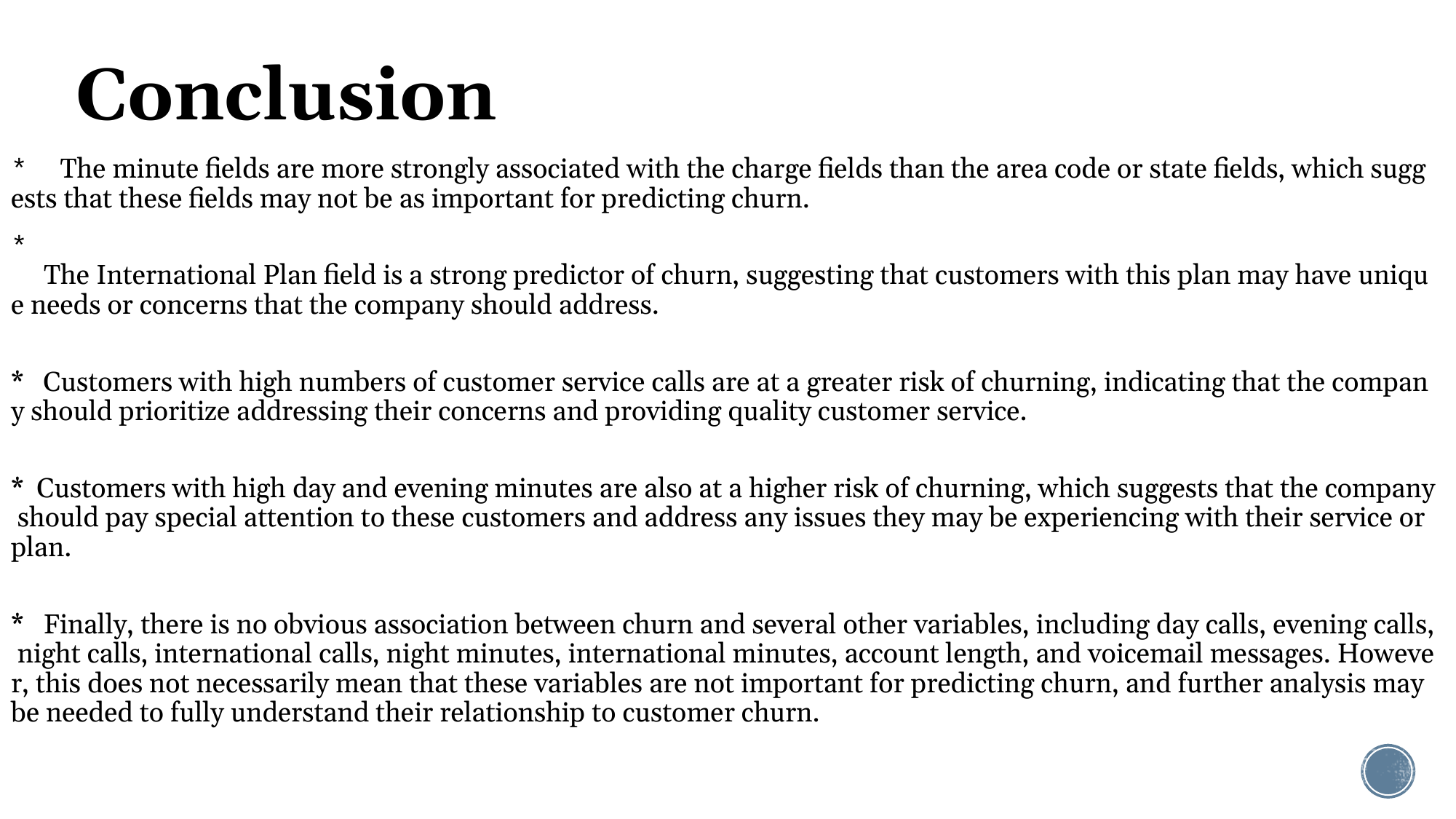

# Conclusion
*  The minute fields are more strongly associated with the charge fields than the area code or state fields, which suggests that these fields may not be as important for predicting churn.
*
  The International Plan field is a strong predictor of churn, suggesting that customers with this plan may have unique needs or concerns that the company should address.
*   Customers with high numbers of customer service calls are at a greater risk of churning, indicating that the company should prioritize addressing their concerns and providing quality customer service.
*  Customers with high day and evening minutes are also at a higher risk of churning, which suggests that the company should pay special attention to these customers and address any issues they may be experiencing with their service or plan.
*   Finally, there is no obvious association between churn and several other variables, including day calls, evening calls, night calls, international calls, night minutes, international minutes, account length, and voicemail messages. However, this does not necessarily mean that these variables are not important for predicting churn, and further analysis may be needed to fully understand their relationship to customer churn.